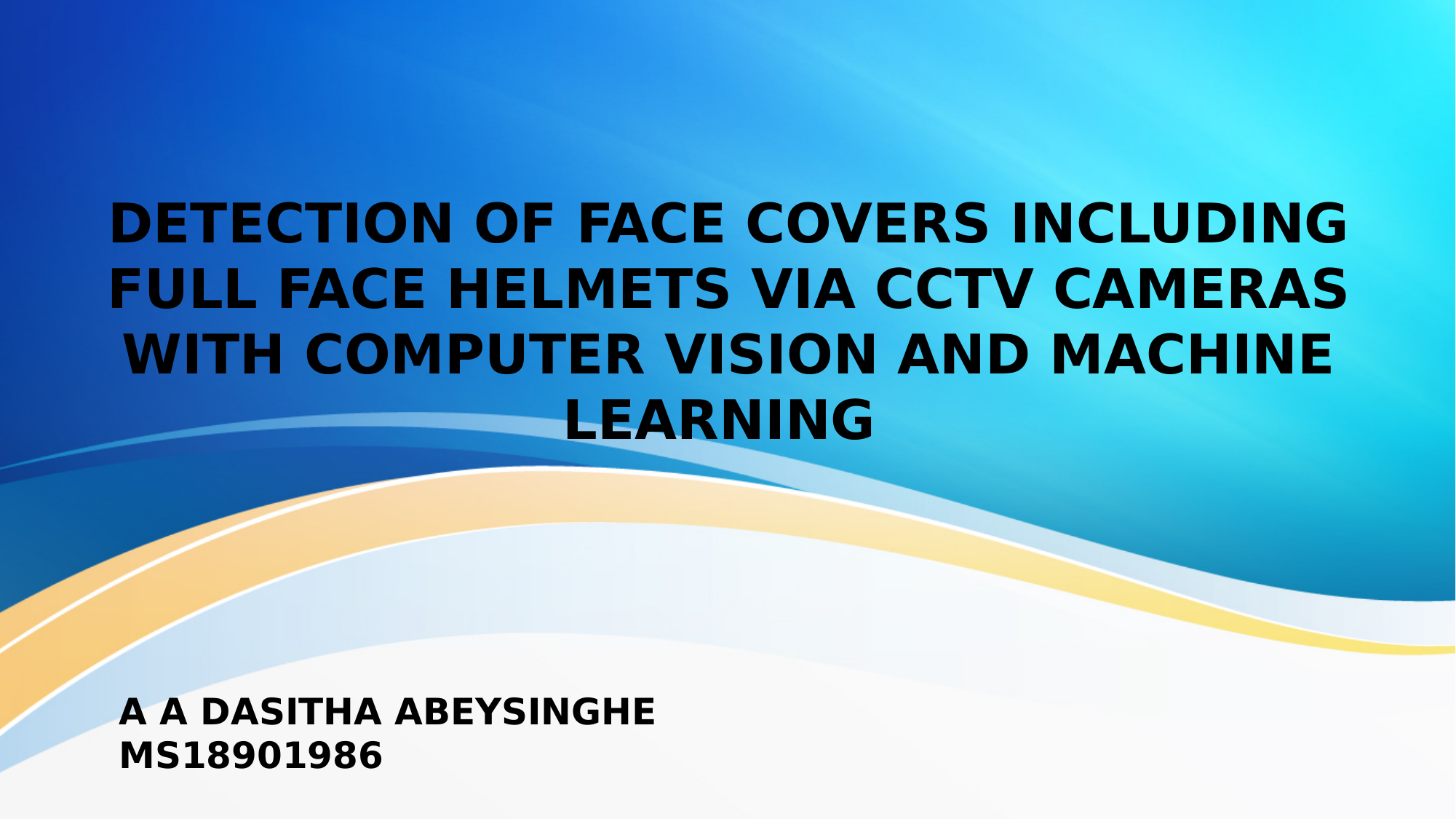

1
# DETECTION OF FACE COVERS INCLUDING FULL FACE HELMETS VIA CCTV CAMERAS WITH COMPUTER VISION AND MACHINE LEARNING
A A DASITHA ABEYSINGHE
MS18901986